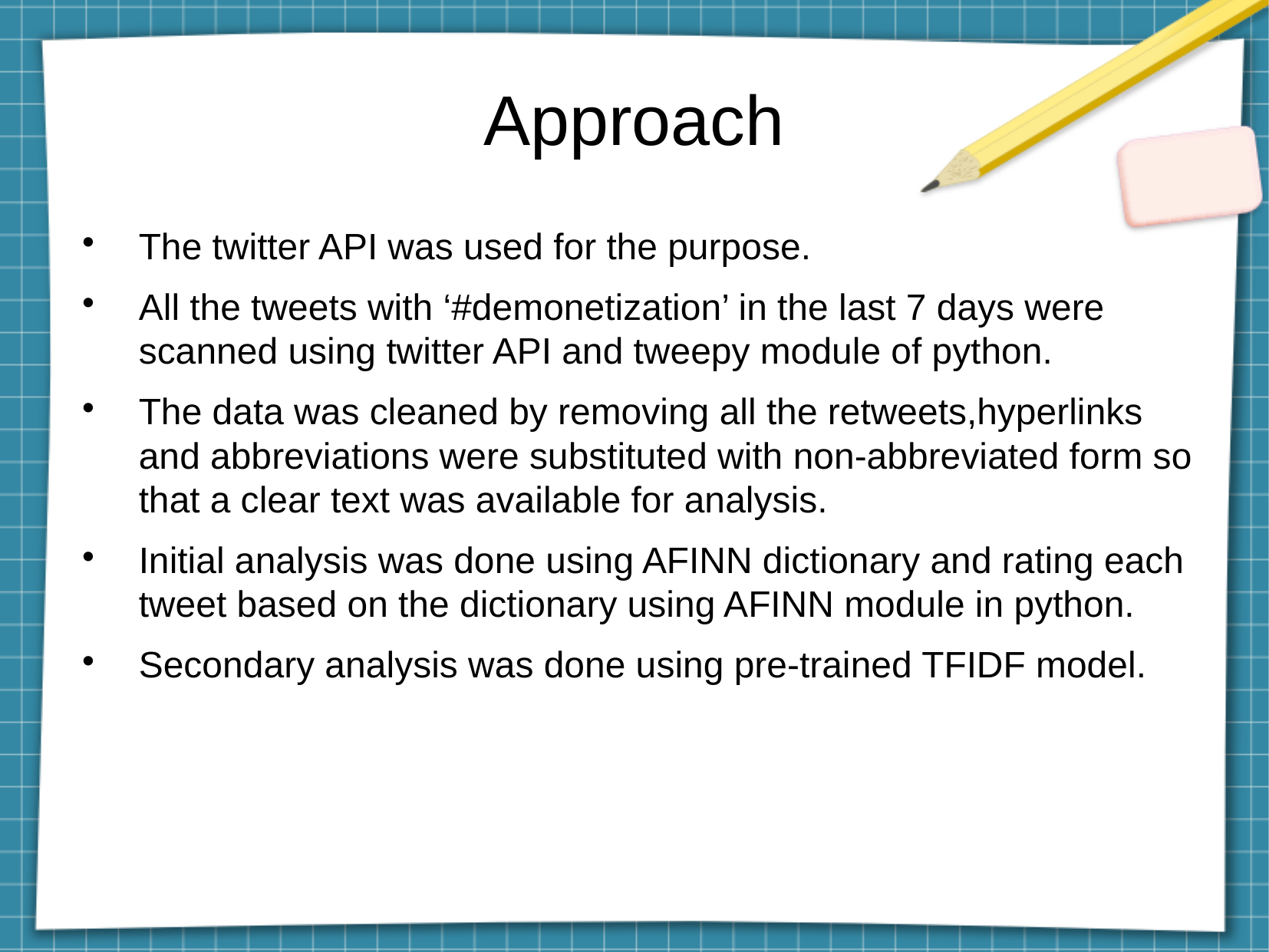

Approach
The twitter API was used for the purpose.
All the tweets with ‘#demonetization’ in the last 7 days were scanned using twitter API and tweepy module of python.
The data was cleaned by removing all the retweets,hyperlinks and abbreviations were substituted with non-abbreviated form so that a clear text was available for analysis.
Initial analysis was done using AFINN dictionary and rating each tweet based on the dictionary using AFINN module in python.
Secondary analysis was done using pre-trained TFIDF model.